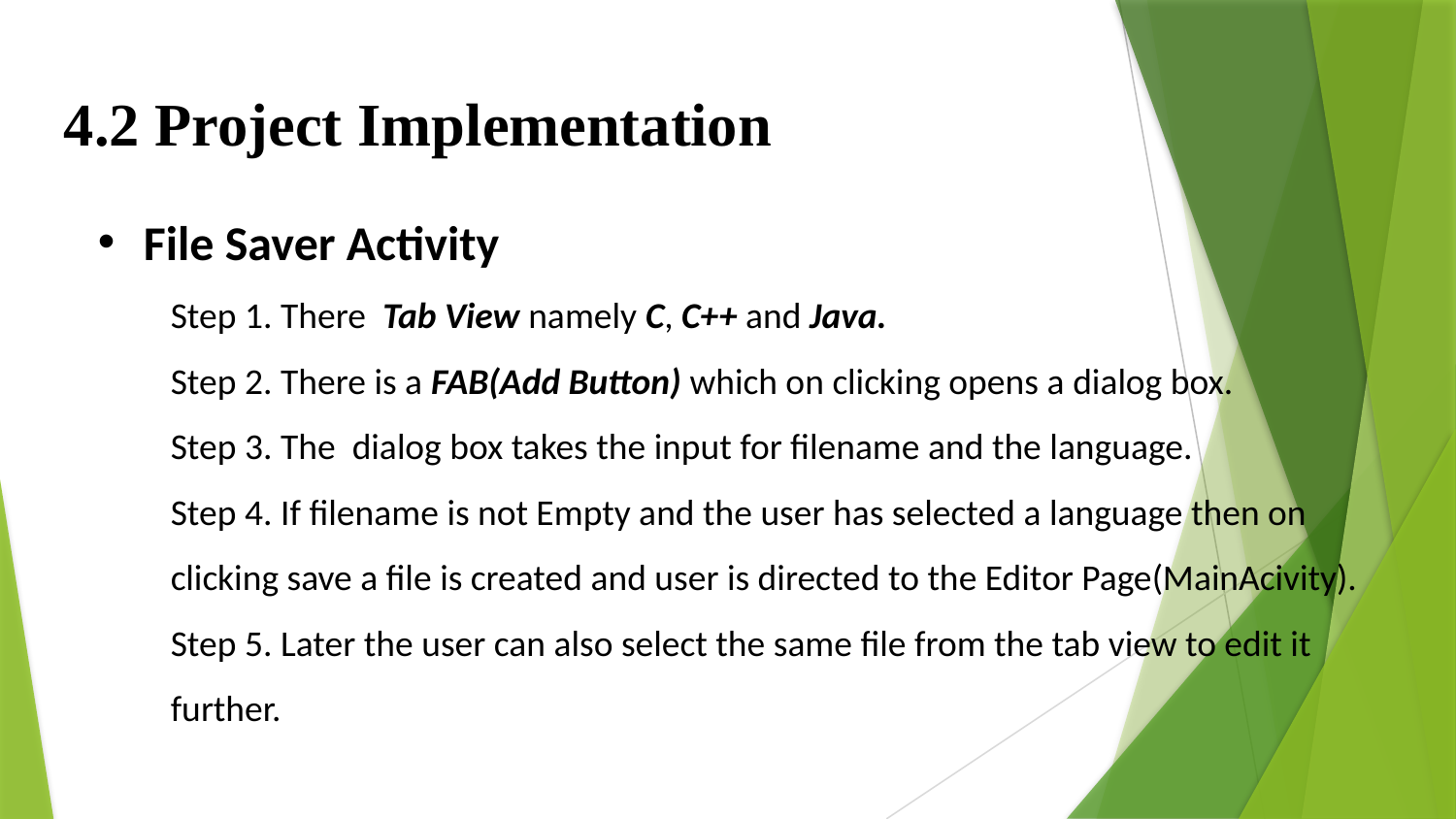

4.2 Project Implementation
File Saver Activity
Step 1. There  Tab View namely C, C++ and Java.
Step 2. There is a FAB(Add Button) which on clicking opens a dialog box.
Step 3. The  dialog box takes the input for filename and the language.
Step 4. If filename is not Empty and the user has selected a language then on
clicking save a file is created and user is directed to the Editor Page(MainAcivity).
Step 5. Later the user can also select the same file from the tab view to edit it further.